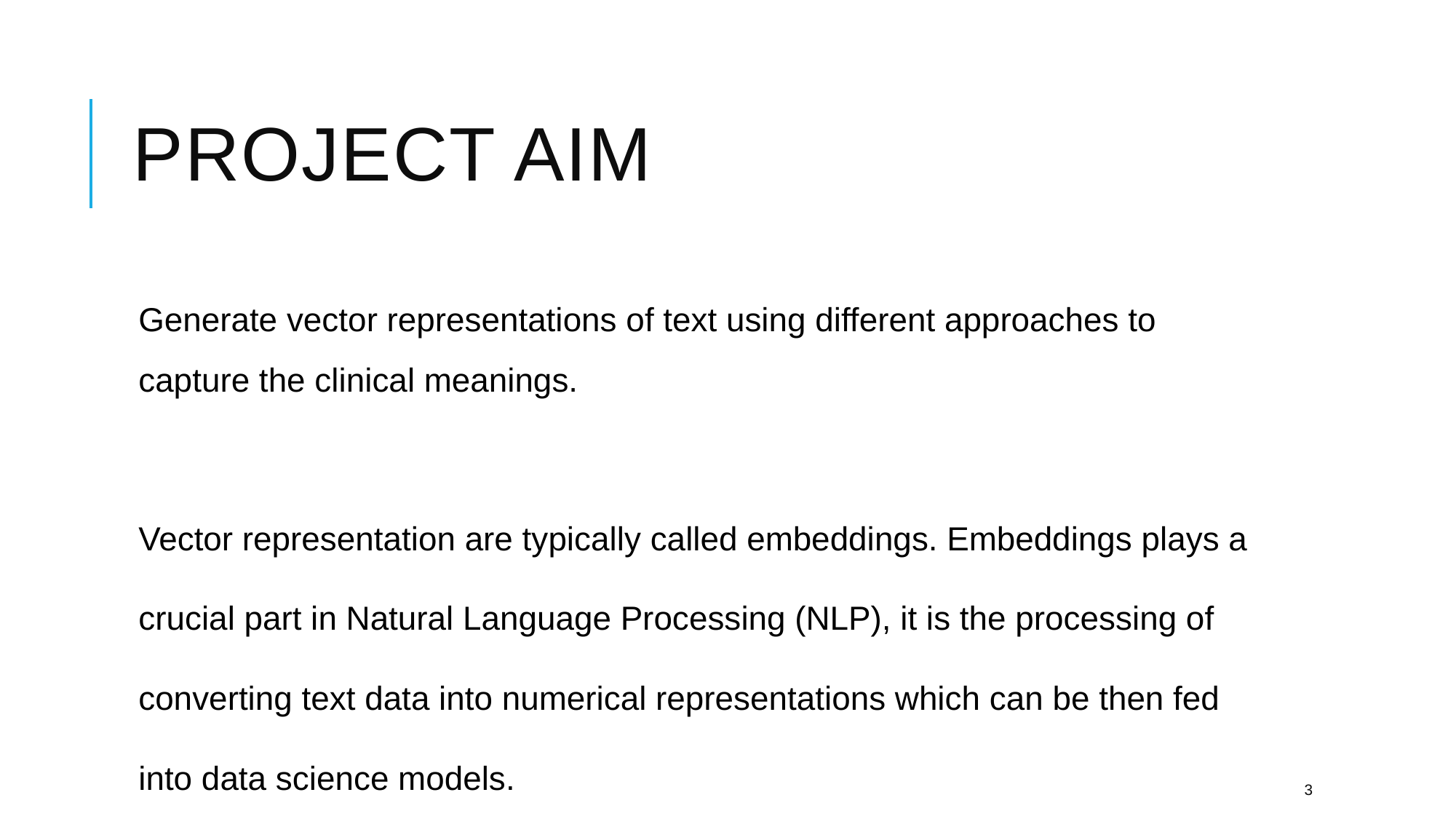

# Project Aim
Generate vector representations of text using different approaches to capture the clinical meanings.

Vector representation are typically called embeddings. Embeddings plays a crucial part in Natural Language Processing (NLP), it is the processing of converting text data into numerical representations which can be then fed into data science models.
3